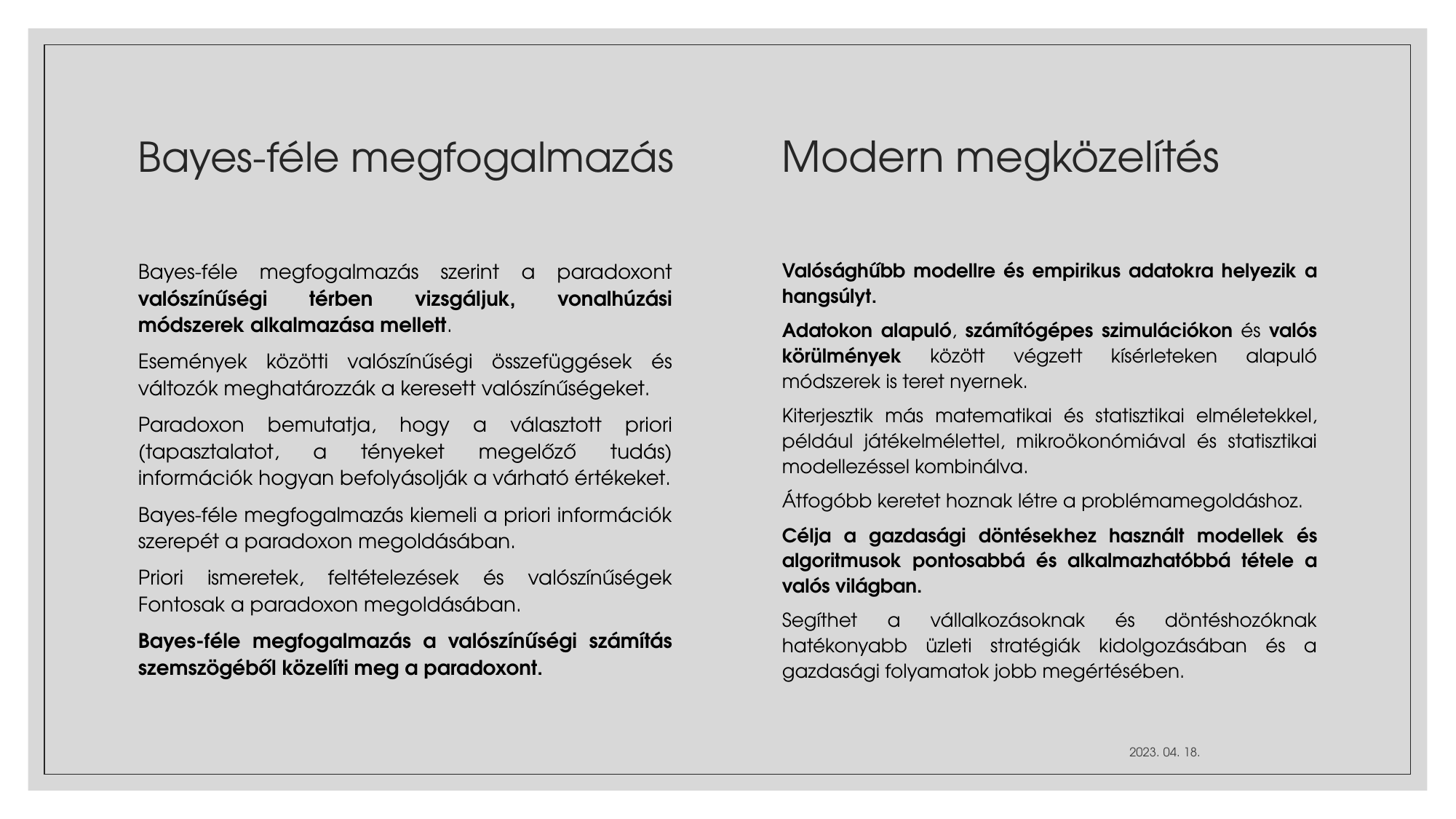

# Bayes-féle megfogalmazás
Modern megközelítés
Bayes-féle megfogalmazás szerint a paradoxont valószínűségi térben vizsgáljuk, vonalhúzási módszerek alkalmazása mellett.
Események közötti valószínűségi összefüggések és változók meghatározzák a keresett valószínűségeket.
Paradoxon bemutatja, hogy a választott priori (tapasztalatot, a tényeket megelőző tudás) információk hogyan befolyásolják a várható értékeket.
Bayes-féle megfogalmazás kiemeli a priori információk szerepét a paradoxon megoldásában.
Priori ismeretek, feltételezések és valószínűségek Fontosak a paradoxon megoldásában.
Bayes-féle megfogalmazás a valószínűségi számítás szemszögéből közelíti meg a paradoxont.
Valósághűbb modellre és empirikus adatokra helyezik a hangsúlyt.
Adatokon alapuló, számítógépes szimulációkon és valós körülmények között végzett kísérleteken alapuló módszerek is teret nyernek.
Kiterjesztik más matematikai és statisztikai elméletekkel, például játékelmélettel, mikroökonómiával és statisztikai modellezéssel kombinálva.
Átfogóbb keretet hoznak létre a problémamegoldáshoz.
Célja a gazdasági döntésekhez használt modellek és algoritmusok pontosabbá és alkalmazhatóbbá tétele a valós világban.
Segíthet a vállalkozásoknak és döntéshozóknak hatékonyabb üzleti stratégiák kidolgozásában és a gazdasági folyamatok jobb megértésében.
2023. 04. 18.